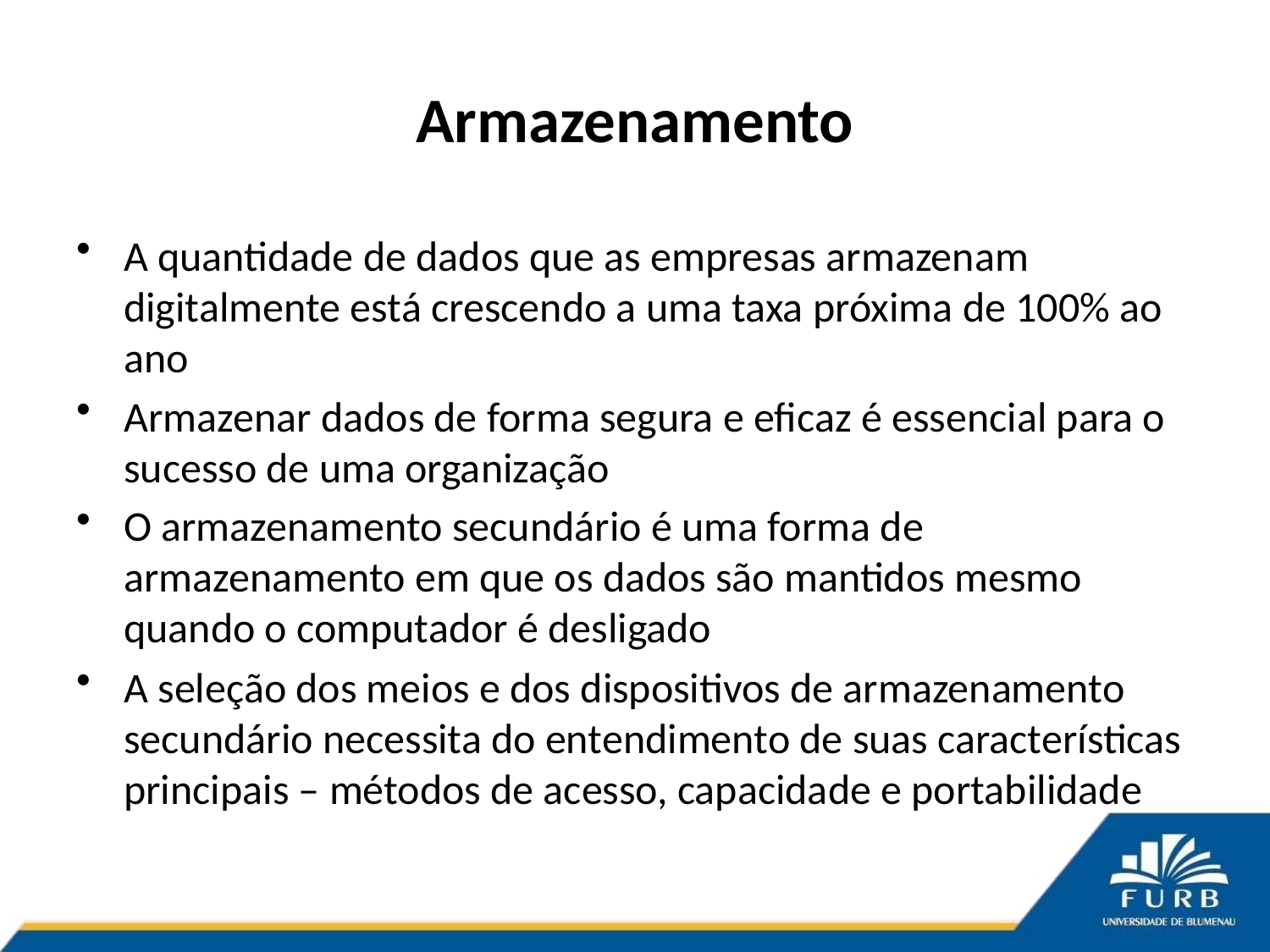

# Armazenamento
A quantidade de dados que as empresas armazenam digitalmente está crescendo a uma taxa próxima de 100% ao ano
Armazenar dados de forma segura e eficaz é essencial para o sucesso de uma organização
O armazenamento secundário é uma forma de armazenamento em que os dados são mantidos mesmo quando o computador é desligado
A seleção dos meios e dos dispositivos de armazenamento secundário necessita do entendimento de suas características principais – métodos de acesso, capacidade e portabilidade